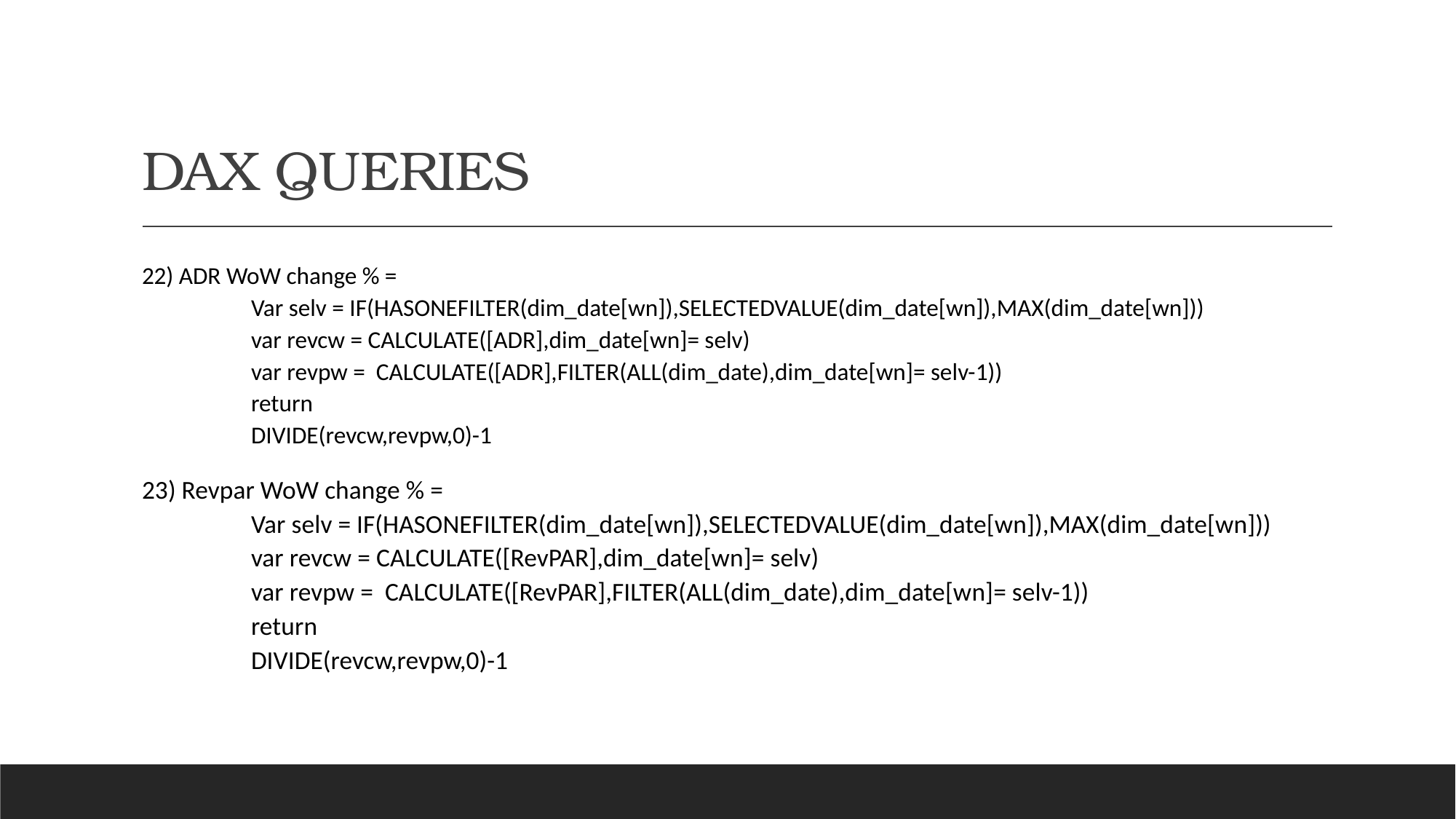

# DAX QUERIES
22) ADR WoW change % =
	Var selv = IF(HASONEFILTER(dim_date[wn]),SELECTEDVALUE(dim_date[wn]),MAX(dim_date[wn]))
	var revcw = CALCULATE([ADR],dim_date[wn]= selv)
	var revpw =  CALCULATE([ADR],FILTER(ALL(dim_date),dim_date[wn]= selv-1))
	return
	DIVIDE(revcw,revpw,0)-1
23) Revpar WoW change % =
	Var selv = IF(HASONEFILTER(dim_date[wn]),SELECTEDVALUE(dim_date[wn]),MAX(dim_date[wn]))
	var revcw = CALCULATE([RevPAR],dim_date[wn]= selv)
	var revpw =  CALCULATE([RevPAR],FILTER(ALL(dim_date),dim_date[wn]= selv-1))
	return
	DIVIDE(revcw,revpw,0)-1